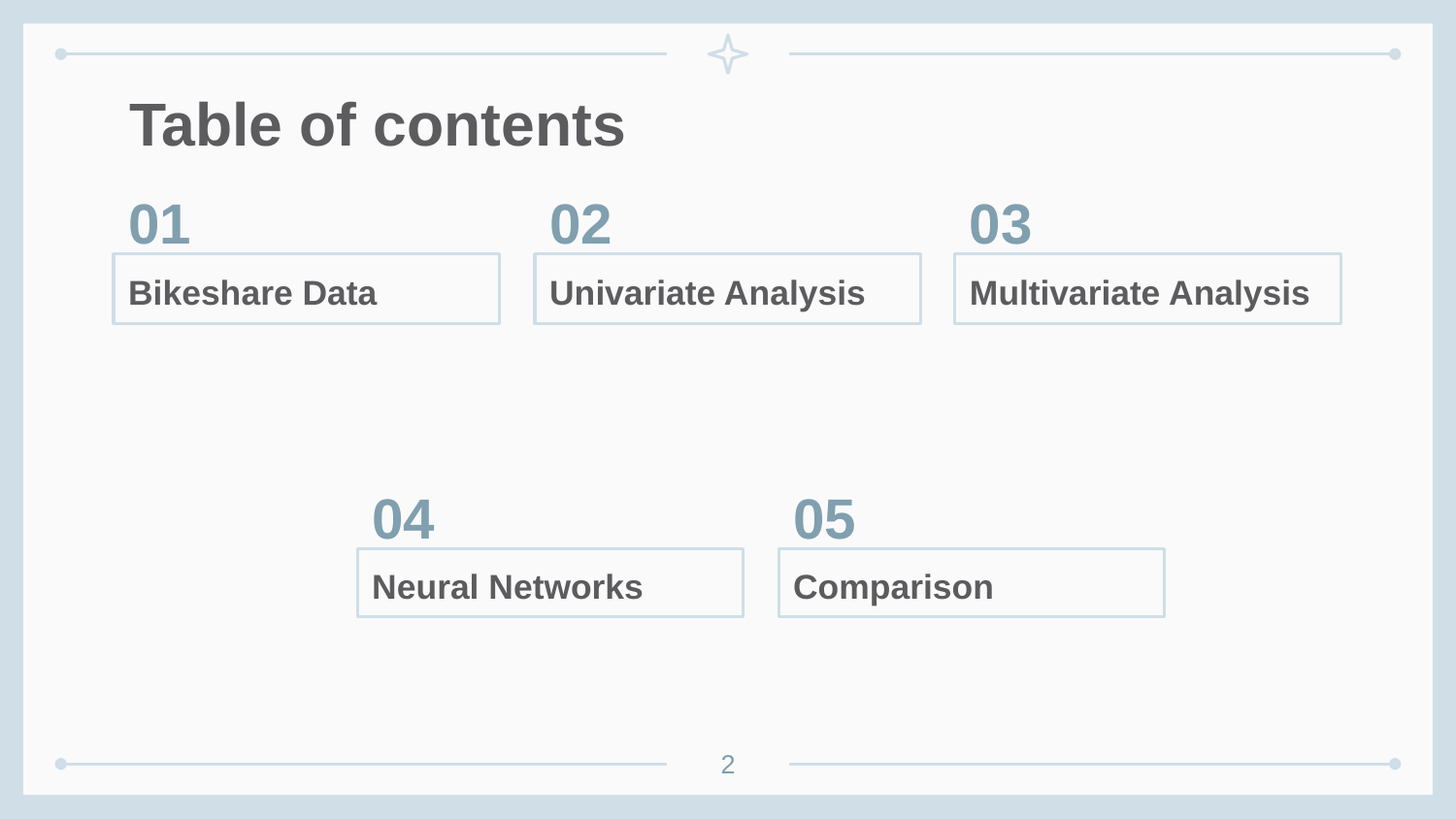

# Table of contents
01
02
03
Bikeshare Data
Univariate Analysis
Multivariate Analysis

04
05
Comparison
Neural Networks

2